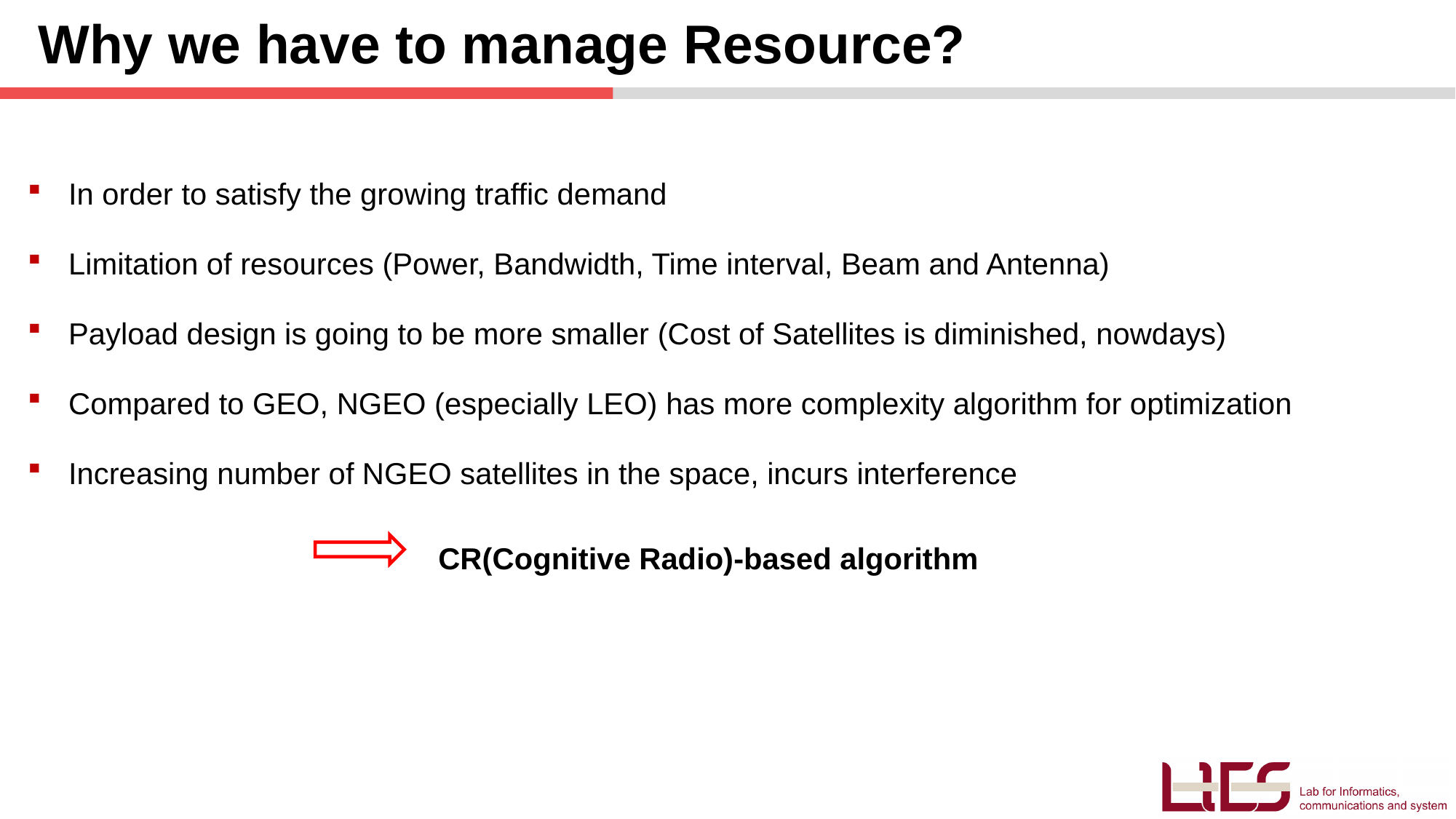

Why we have to manage Resource?
In order to satisfy the growing traffic demand
Limitation of resources (Power, Bandwidth, Time interval, Beam and Antenna)
Payload design is going to be more smaller (Cost of Satellites is diminished, nowdays)
Compared to GEO, NGEO (especially LEO) has more complexity algorithm for optimization
Increasing number of NGEO satellites in the space, incurs interference
CR(Cognitive Radio)-based algorithm